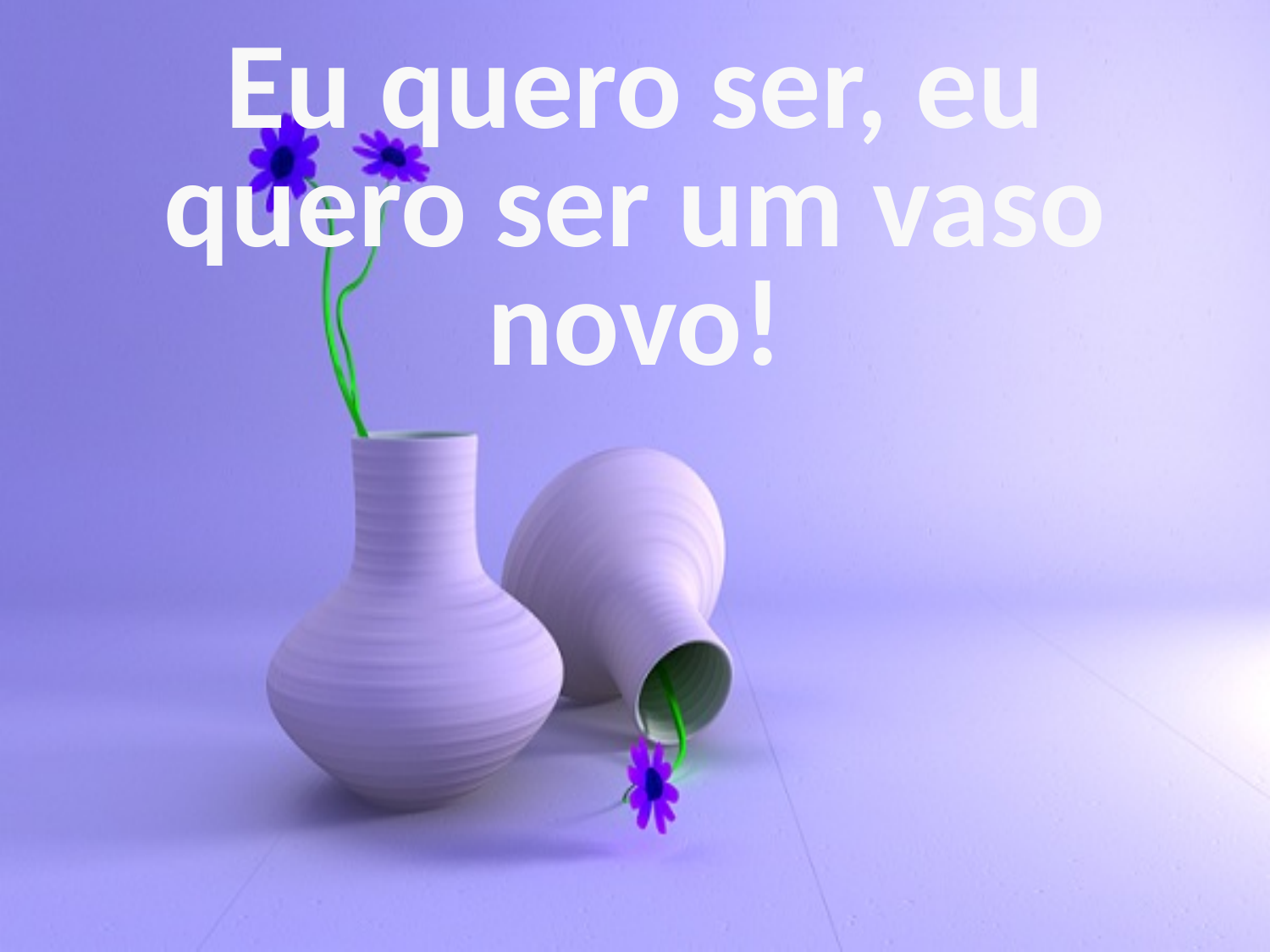

Eu quero ser, eu quero ser um vaso novo!